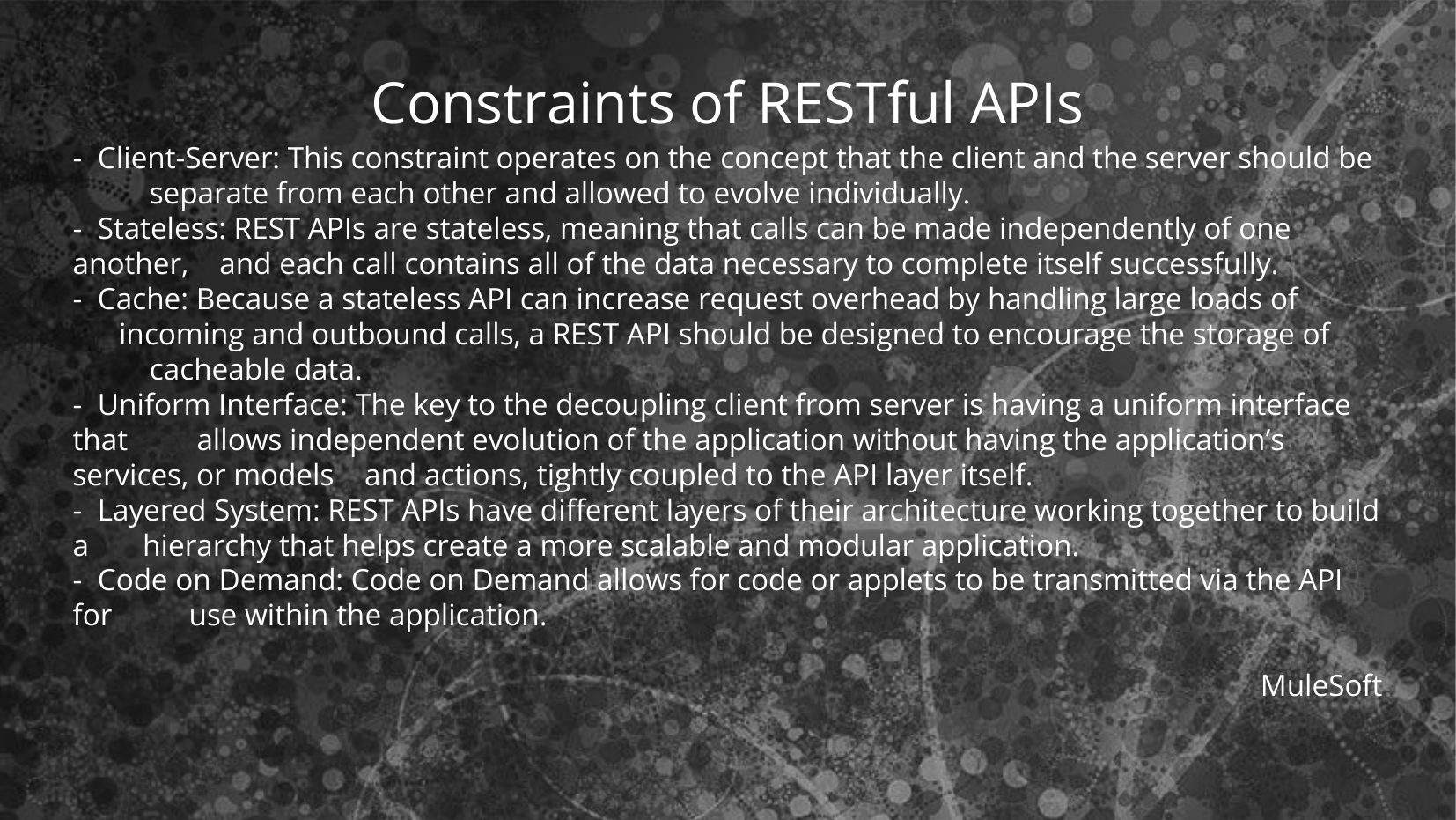

Constraints of RESTful APIs
-  Client-Server: This constraint operates on the concept that the client and the server should be            separate from each other and allowed to evolve individually.
-  Stateless: REST APIs are stateless, meaning that calls can be made independently of one another,    and each call contains all of the data necessary to complete itself successfully.
-  Cache: Because a stateless API can increase request overhead by handling large loads of                 incoming and outbound calls, a REST API should be designed to encourage the storage of                 cacheable data.
-  Uniform Interface: The key to the decoupling client from server is having a uniform interface that         allows independent evolution of the application without having the application’s services, or models    and actions, tightly coupled to the API layer itself.
-  Layered System: REST APIs have different layers of their architecture working together to build a       hierarchy that helps create a more scalable and modular application.
-  Code on Demand: Code on Demand allows for code or applets to be transmitted via the API for          use within the application.

MuleSoft